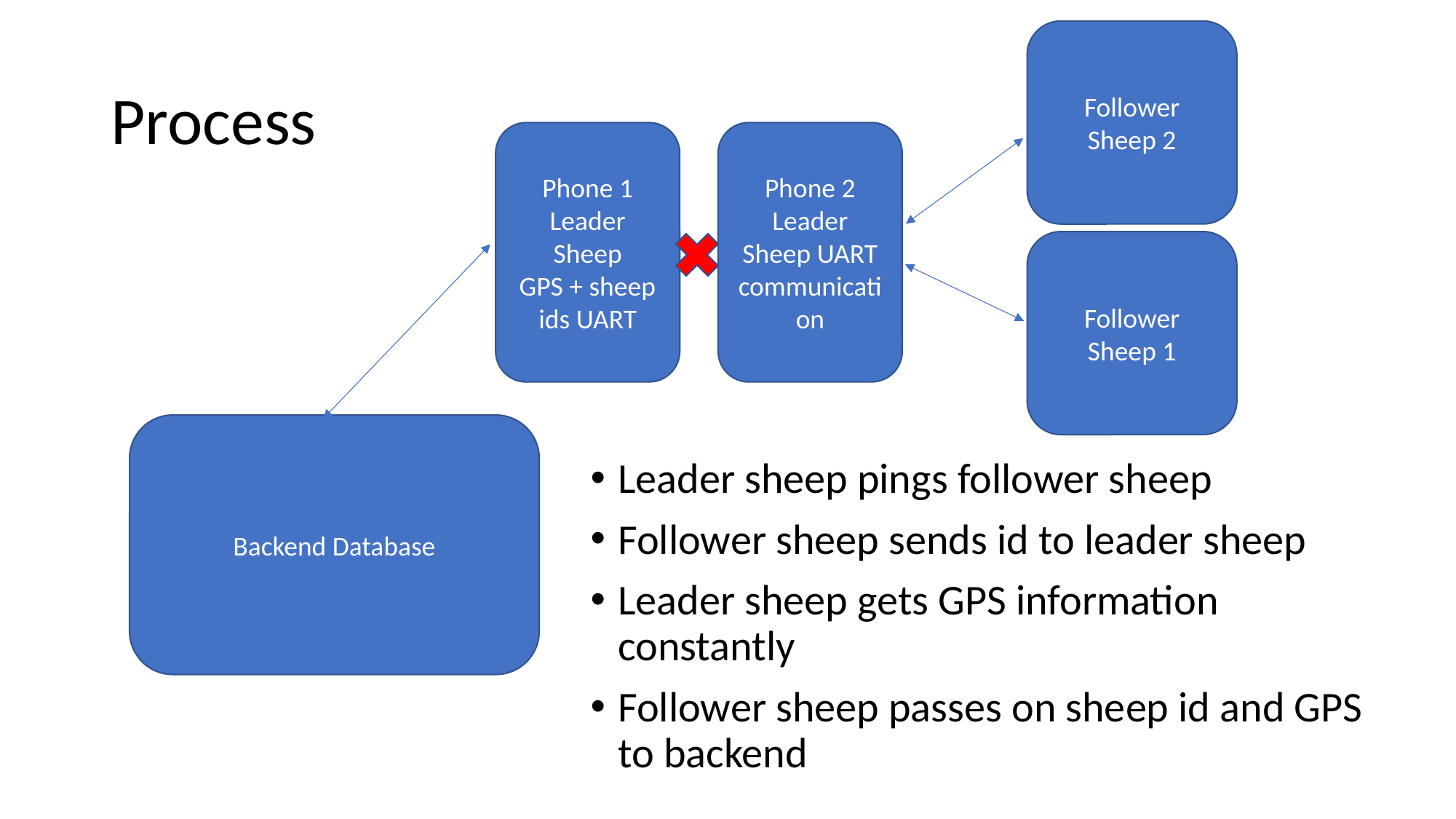

Follower Sheep 2
# Process
Phone 1
Leader Sheep
GPS + sheep ids UART
Phone 2
Leader Sheep UART communication

Follower Sheep 1
Backend Database
Leader sheep pings follower sheep
Follower sheep sends id to leader sheep
Leader sheep gets GPS information constantly
Follower sheep passes on sheep id and GPS to backend